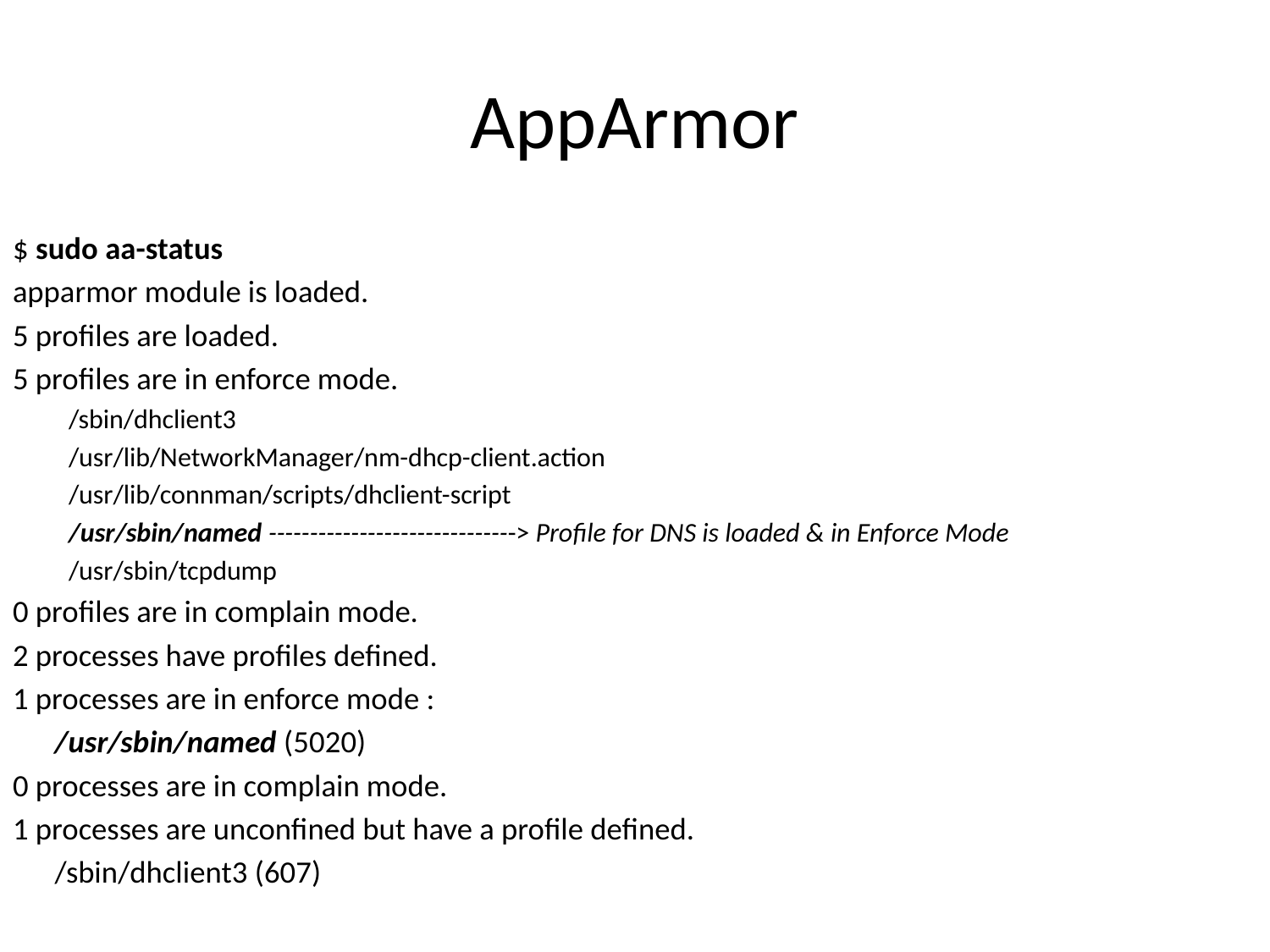

# AppArmor
$ sudo aa-status
apparmor module is loaded.
5 profiles are loaded.
5 profiles are in enforce mode.
/sbin/dhclient3
/usr/lib/NetworkManager/nm-dhcp-client.action
/usr/lib/connman/scripts/dhclient-script
/usr/sbin/named ------------------------------> Profile for DNS is loaded & in Enforce Mode
/usr/sbin/tcpdump
0 profiles are in complain mode.
2 processes have profiles defined.
1 processes are in enforce mode :
	/usr/sbin/named (5020)
0 processes are in complain mode.
1 processes are unconfined but have a profile defined.
	/sbin/dhclient3 (607)